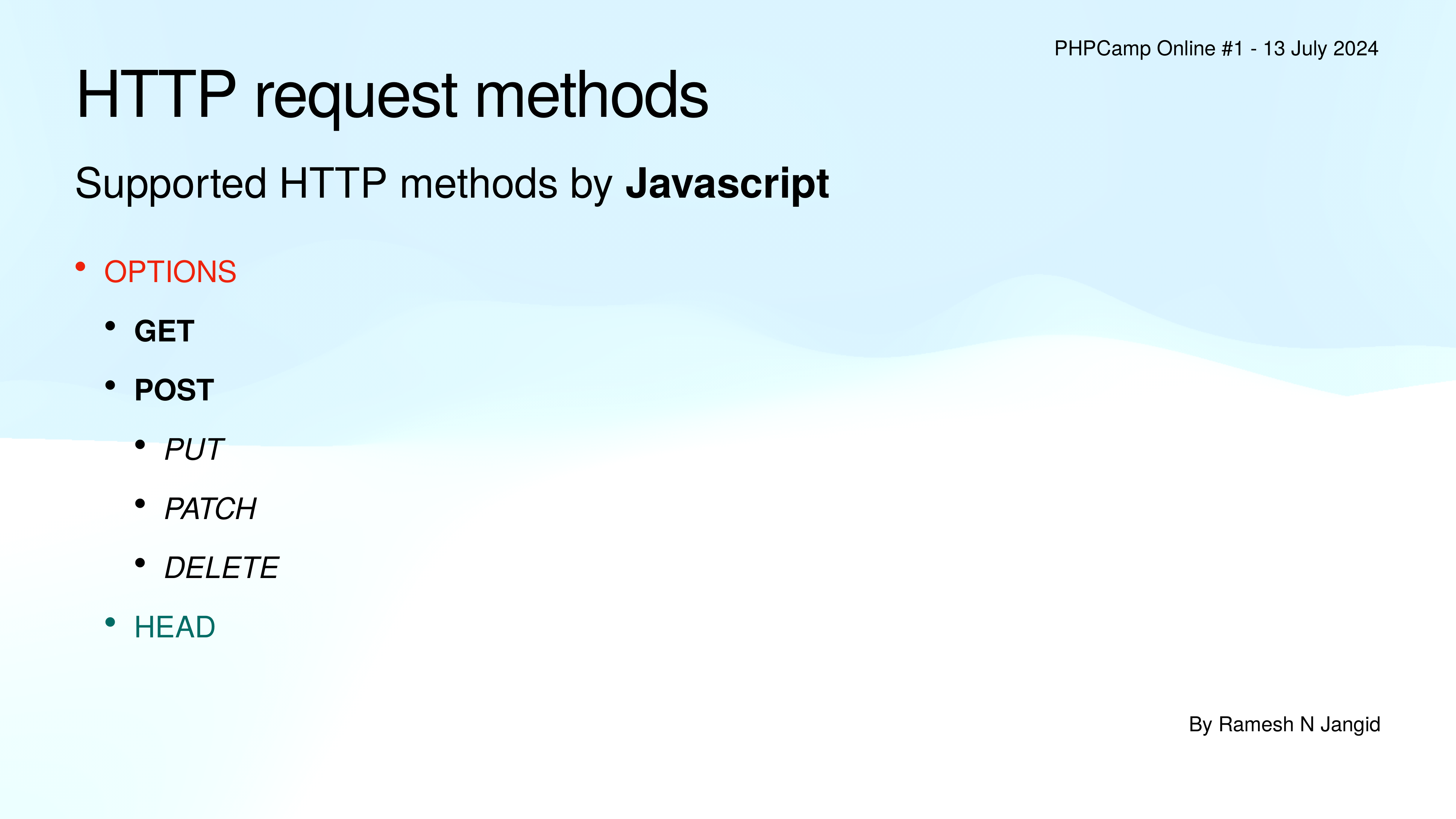

PHPCamp Online #1 - 13 July 2024
# HTTP request methods
Supported HTTP methods by Javascript
OPTIONS
GET
POST
PUT
PATCH
DELETE
HEAD
By Ramesh N Jangid